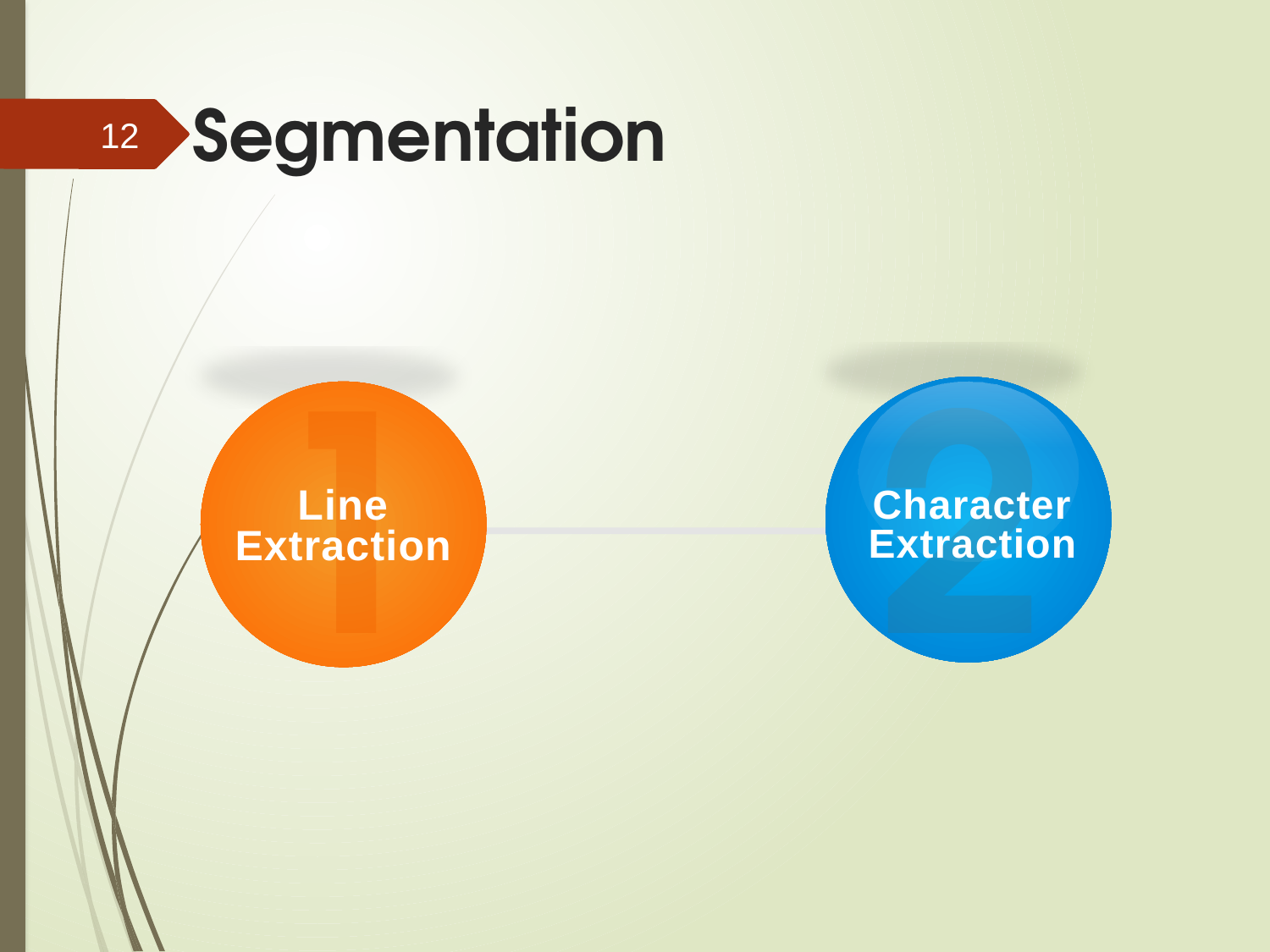

Segmentation
12
1

Line Extraction
2

Character Extraction